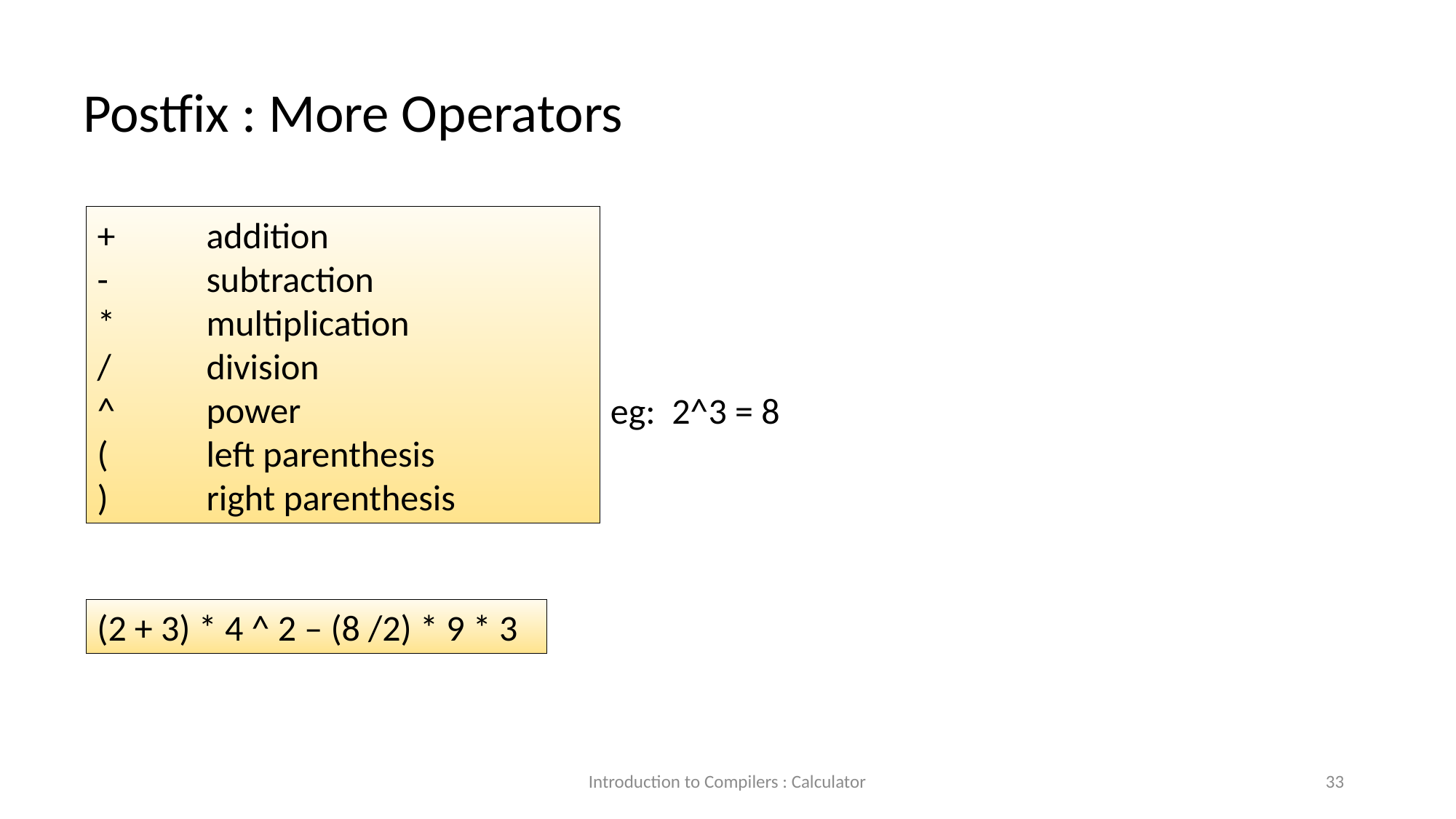

Postfix : More Operators
+	addition
-	subtraction
*	multiplication
/	division
^	power
(	left parenthesis
)	right parenthesis
eg:  2^3 = 8
(2 + 3) * 4 ^ 2 – (8 /2) * 9 * 3
Introduction to Compilers : Calculator
33